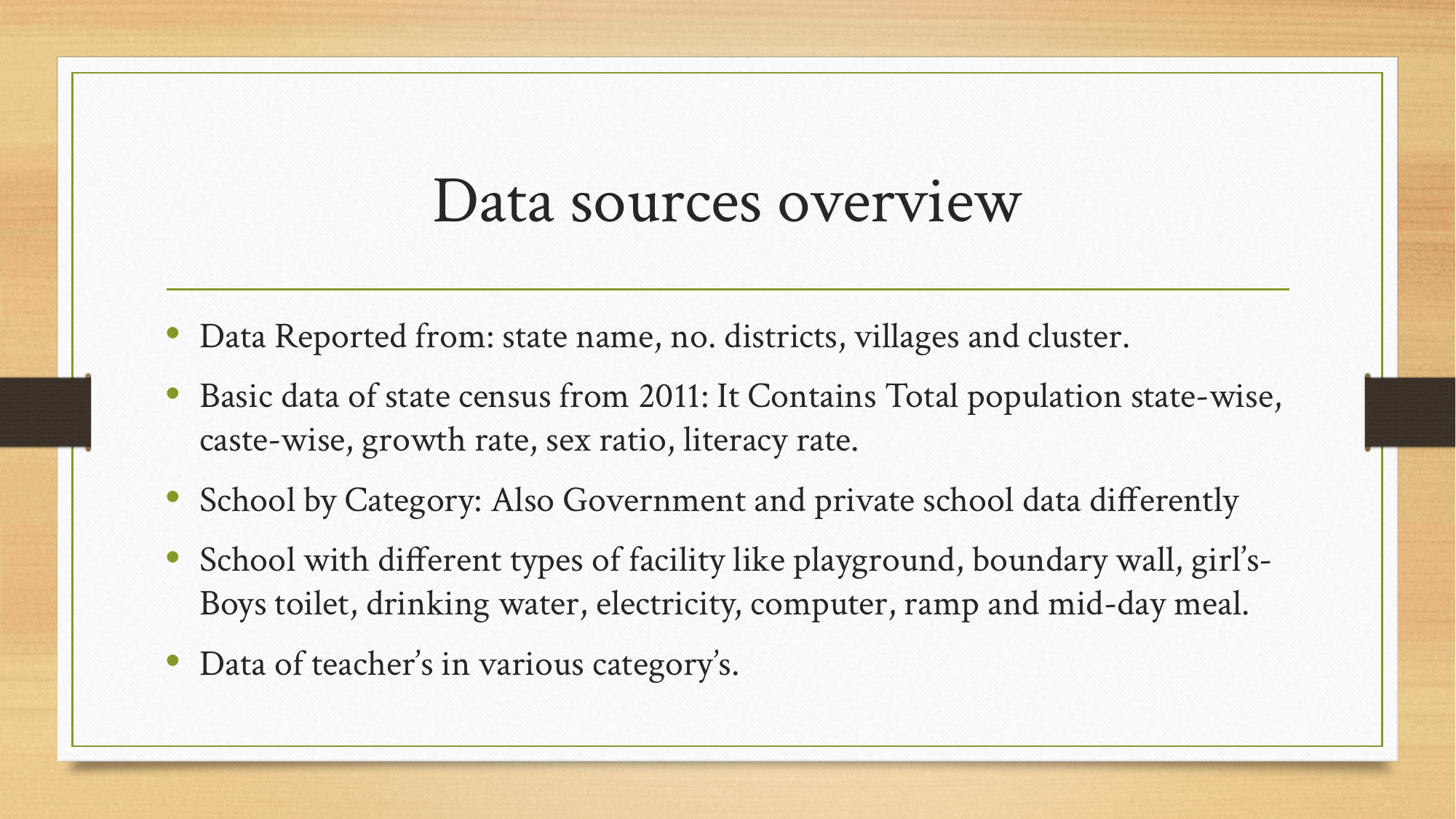

# Data sources overview
Data Reported from: state name, no. districts, villages and cluster.
Basic data of state census from 2011: It Contains Total population state-wise, caste-wise, growth rate, sex ratio, literacy rate.
School by Category: Also Government and private school data differently
School with different types of facility like playground, boundary wall, girl’s-Boys toilet, drinking water, electricity, computer, ramp and mid-day meal.
Data of teacher’s in various category’s.